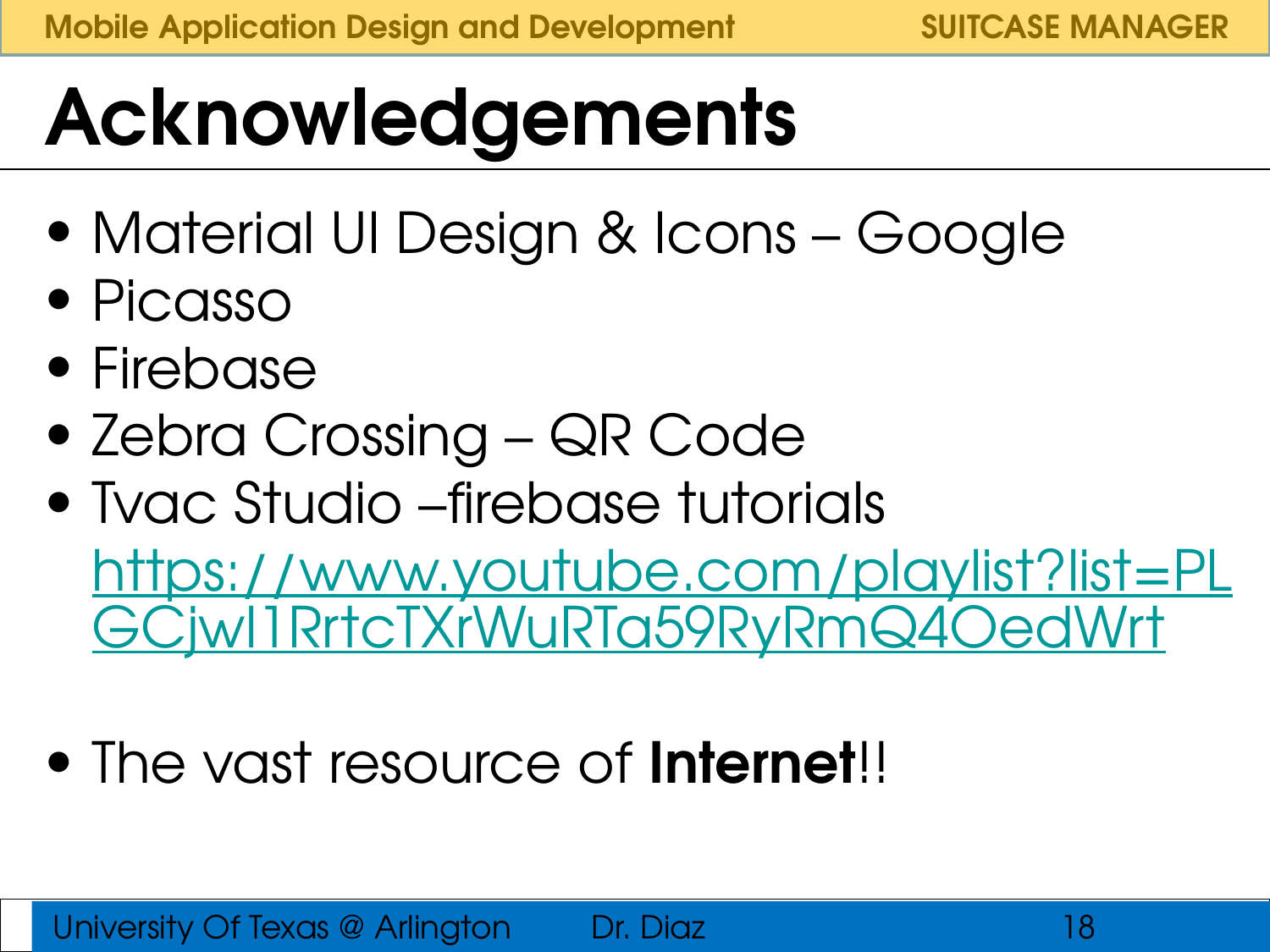

# Acknowledgements
Material UI Design & Icons – Google
Picasso
Firebase
Zebra Crossing – QR Code
Tvac Studio –firebase tutorials https://www.youtube.com/playlist?list=PLGCjwl1RrtcTXrWuRTa59RyRmQ4OedWrt
The vast resource of Internet!!